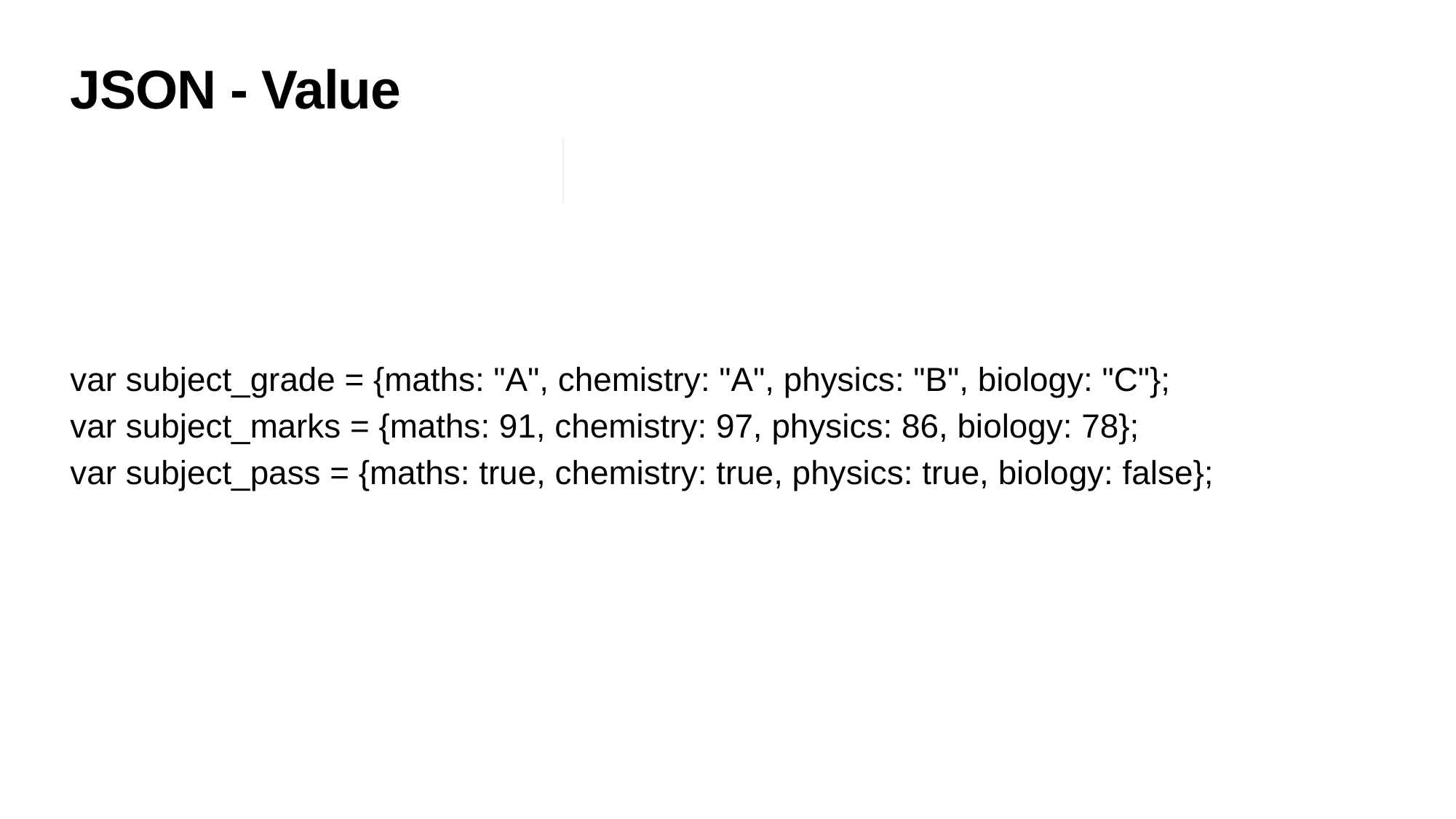

# JSON - Value

var subject_grade = {maths: "A", chemistry: "A", physics: "B", biology: "C"};
var subject_marks = {maths: 91, chemistry: 97, physics: 86, biology: 78};
var subject_pass = {maths: true, chemistry: true, physics: true, biology: false};